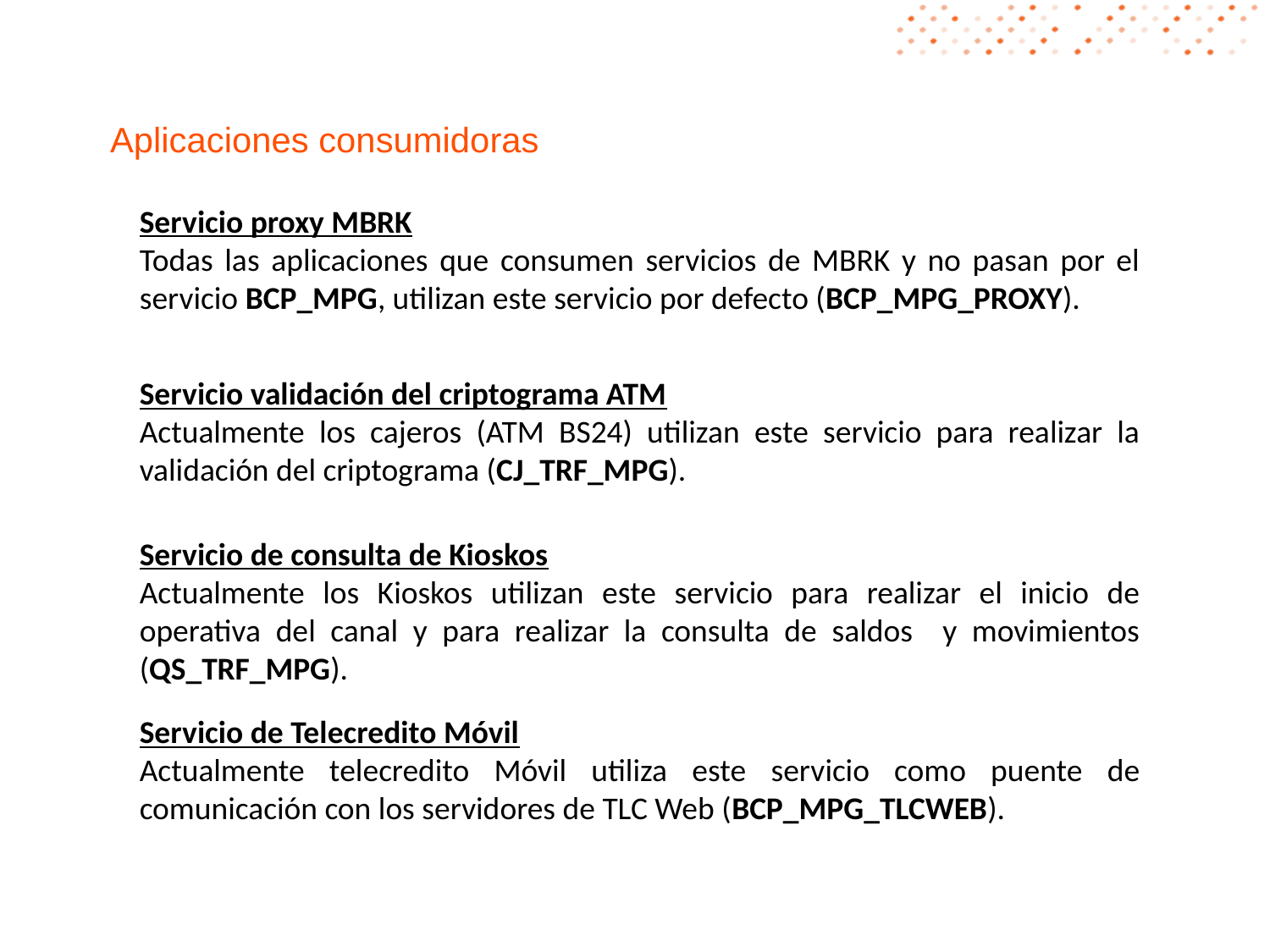

# Aplicaciones consumidoras
Servicio proxy MBRK
Todas las aplicaciones que consumen servicios de MBRK y no pasan por el servicio BCP_MPG, utilizan este servicio por defecto (BCP_MPG_PROXY).
Servicio validación del criptograma ATM
Actualmente los cajeros (ATM BS24) utilizan este servicio para realizar la validación del criptograma (CJ_TRF_MPG).
Servicio de consulta de Kioskos
Actualmente los Kioskos utilizan este servicio para realizar el inicio de operativa del canal y para realizar la consulta de saldos  y movimientos (QS_TRF_MPG).
Servicio de Telecredito Móvil
Actualmente telecredito Móvil utiliza este servicio como puente de comunicación con los servidores de TLC Web (BCP_MPG_TLCWEB).